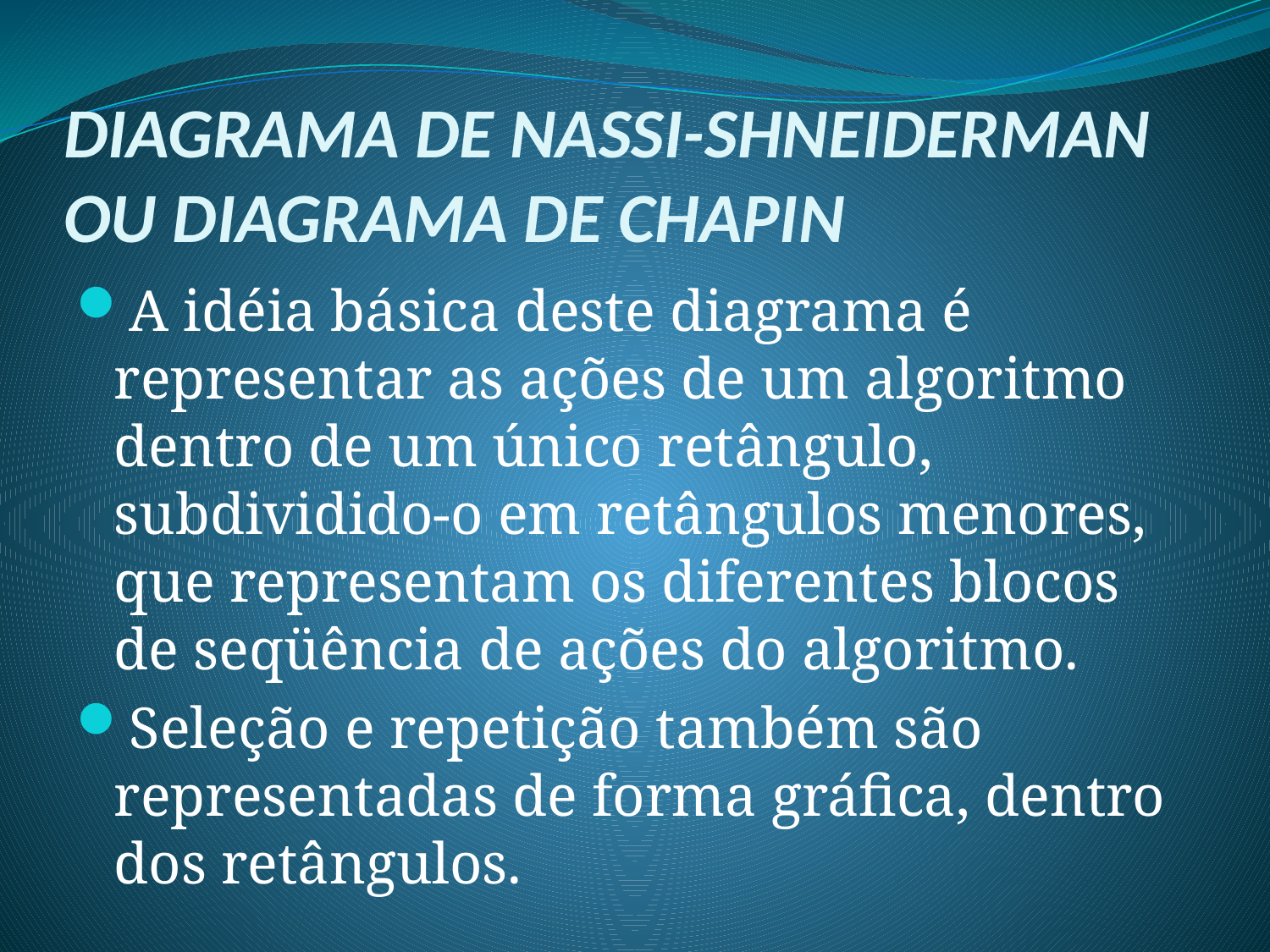

# DIAGRAMA DE NASSI-SHNEIDERMAN OU DIAGRAMA DE CHAPIN
A idéia básica deste diagrama é representar as ações de um algoritmo dentro de um único retângulo, subdividido-o em retângulos menores, que representam os diferentes blocos de seqüência de ações do algoritmo.
Seleção e repetição também são representadas de forma gráfica, dentro dos retângulos.